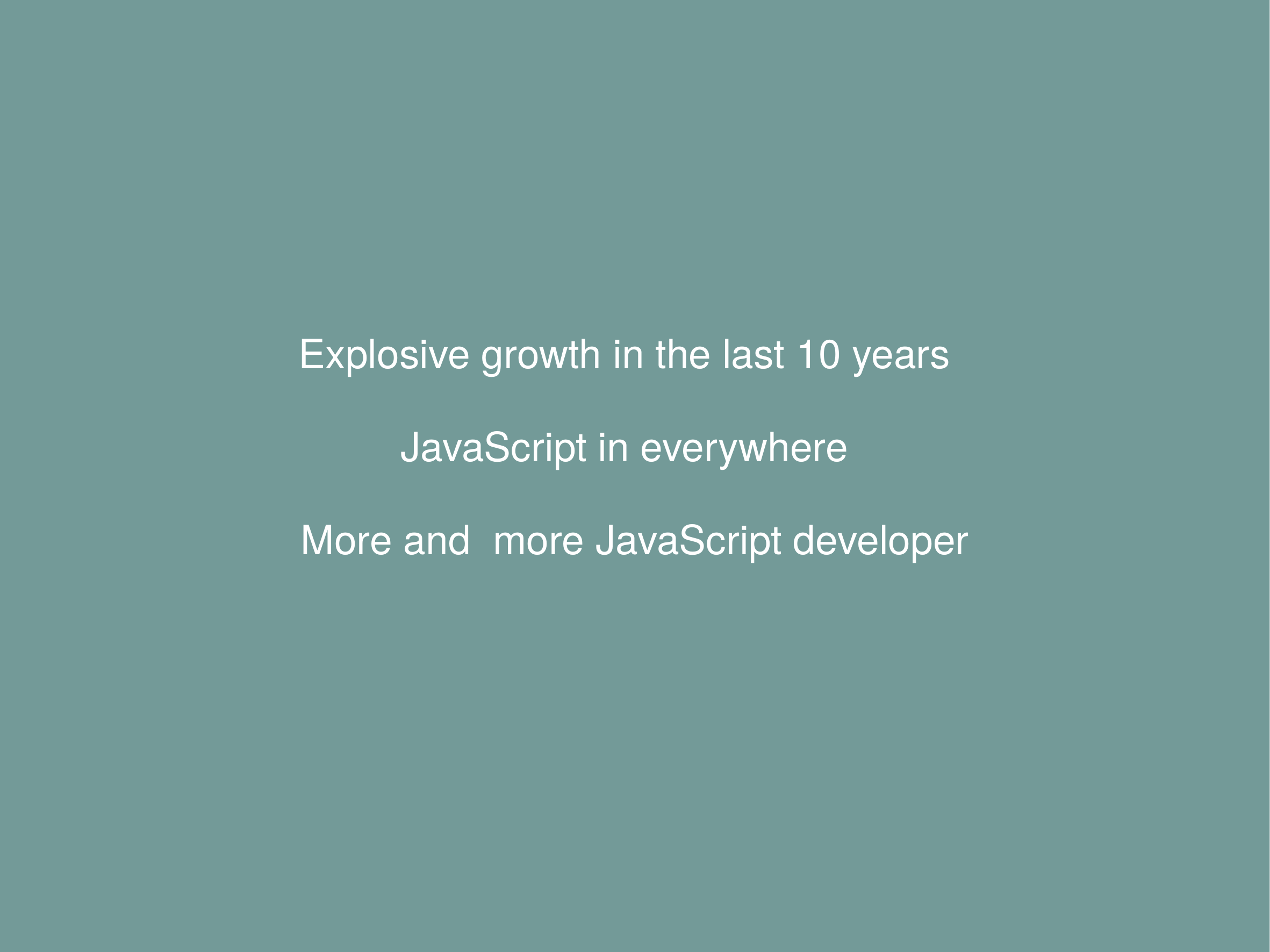

Explosive growth in the last 10 years
JavaScript in everywhere
More and  more JavaScript developer